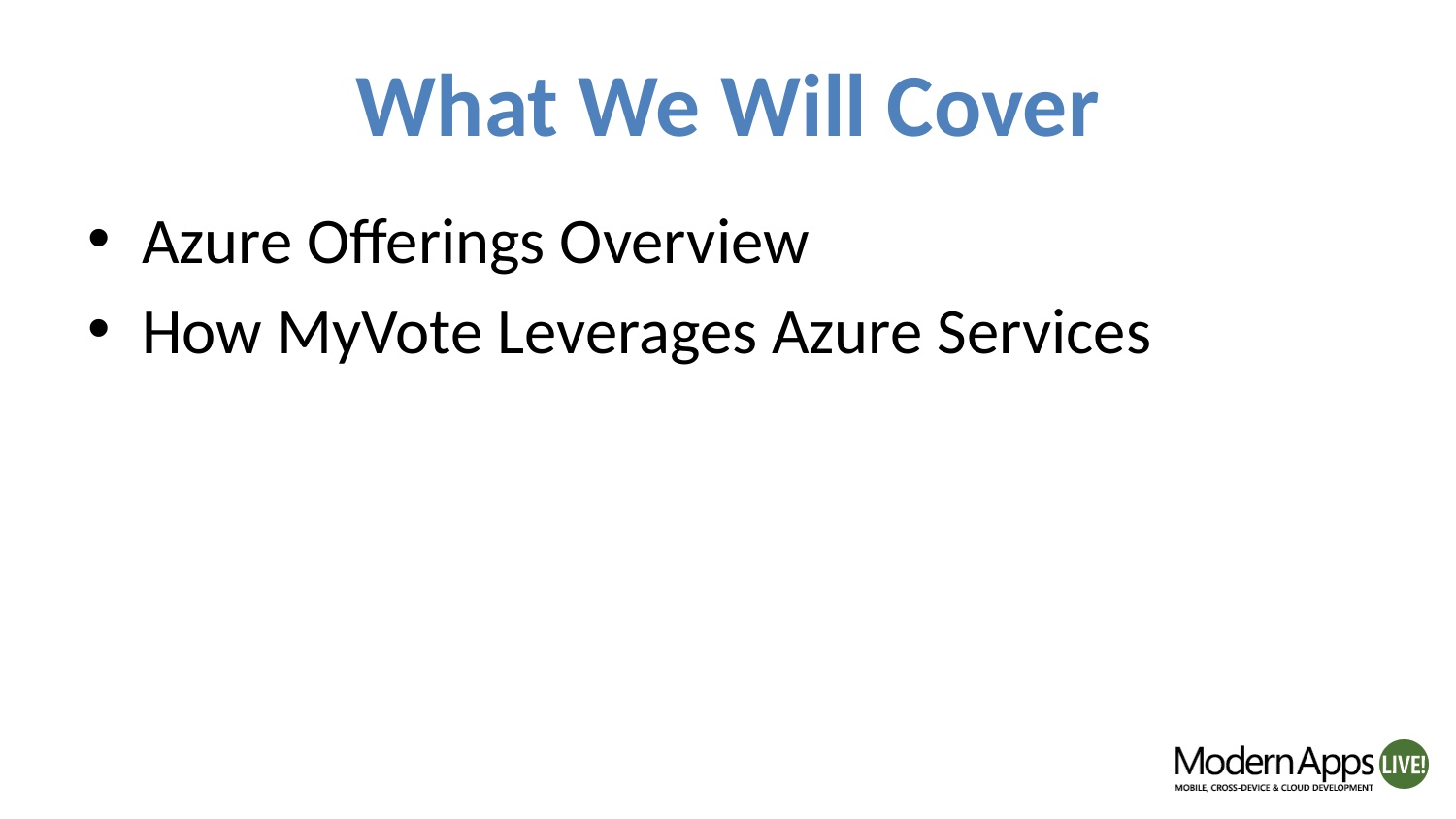

# What We Will Cover
Azure Offerings Overview
How MyVote Leverages Azure Services